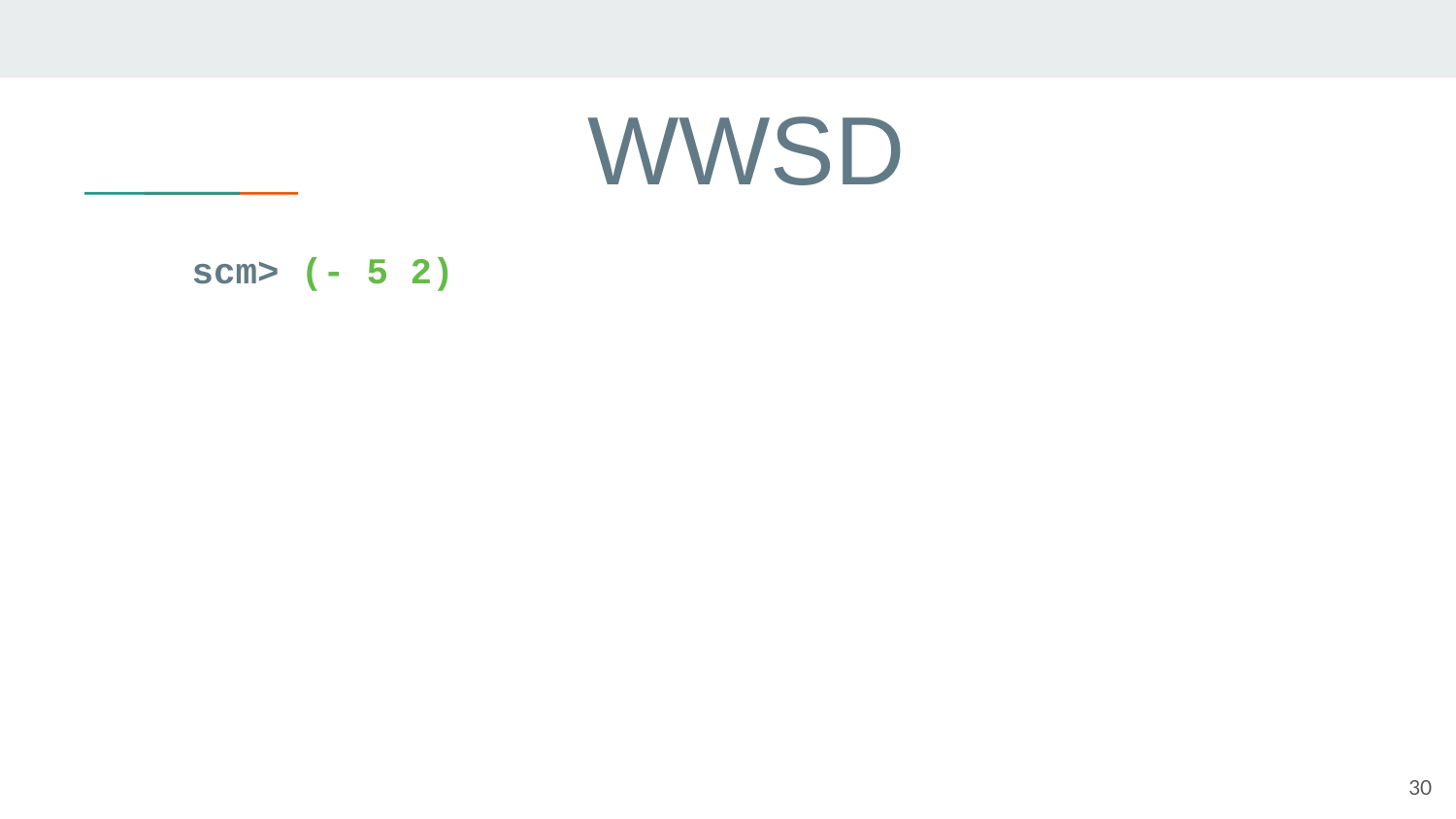

# WWSD

scm> (- 5 2)

30